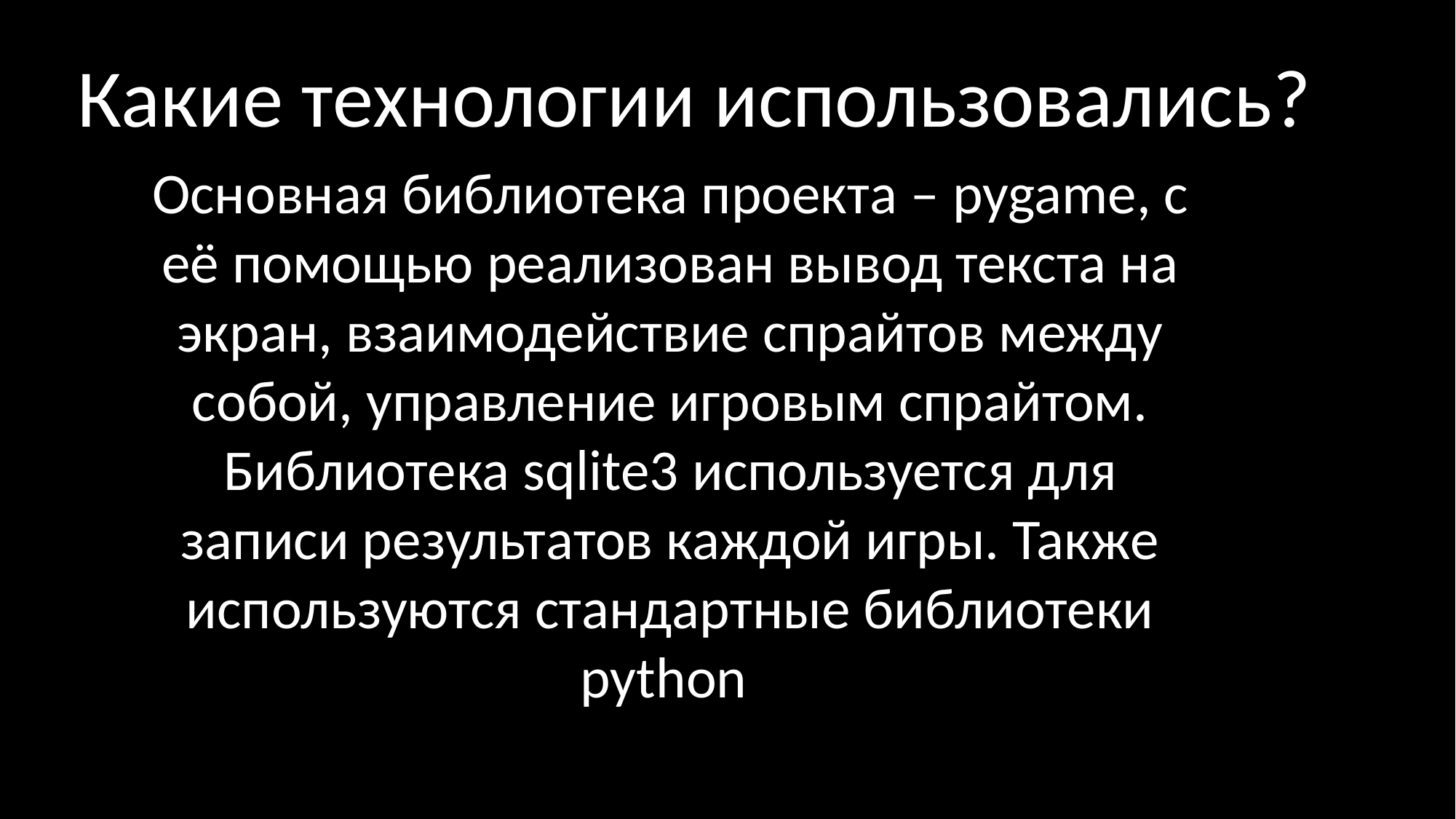

Какие технологии использовались?
Основная библиотека проекта – pygame, с её помощью реализован вывод текста на экран, взаимодействие спрайтов между собой, управление игровым спрайтом. Библиотека sqlite3 используется для записи результатов каждой игры. Также используются стандартные библиотеки python